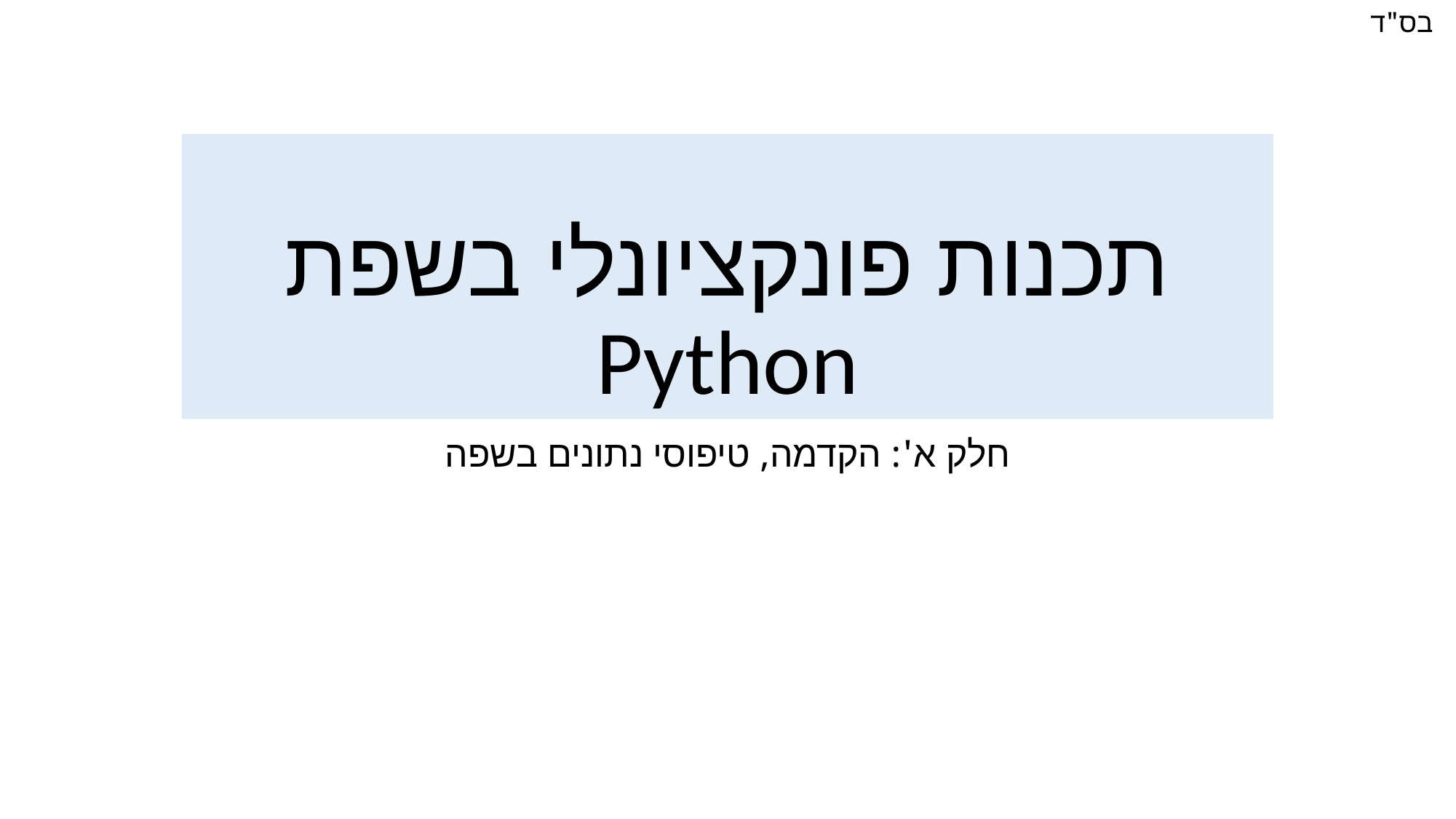

# תכנות פונקציונלי בשפת Python
חלק א': הקדמה, טיפוסי נתונים בשפה